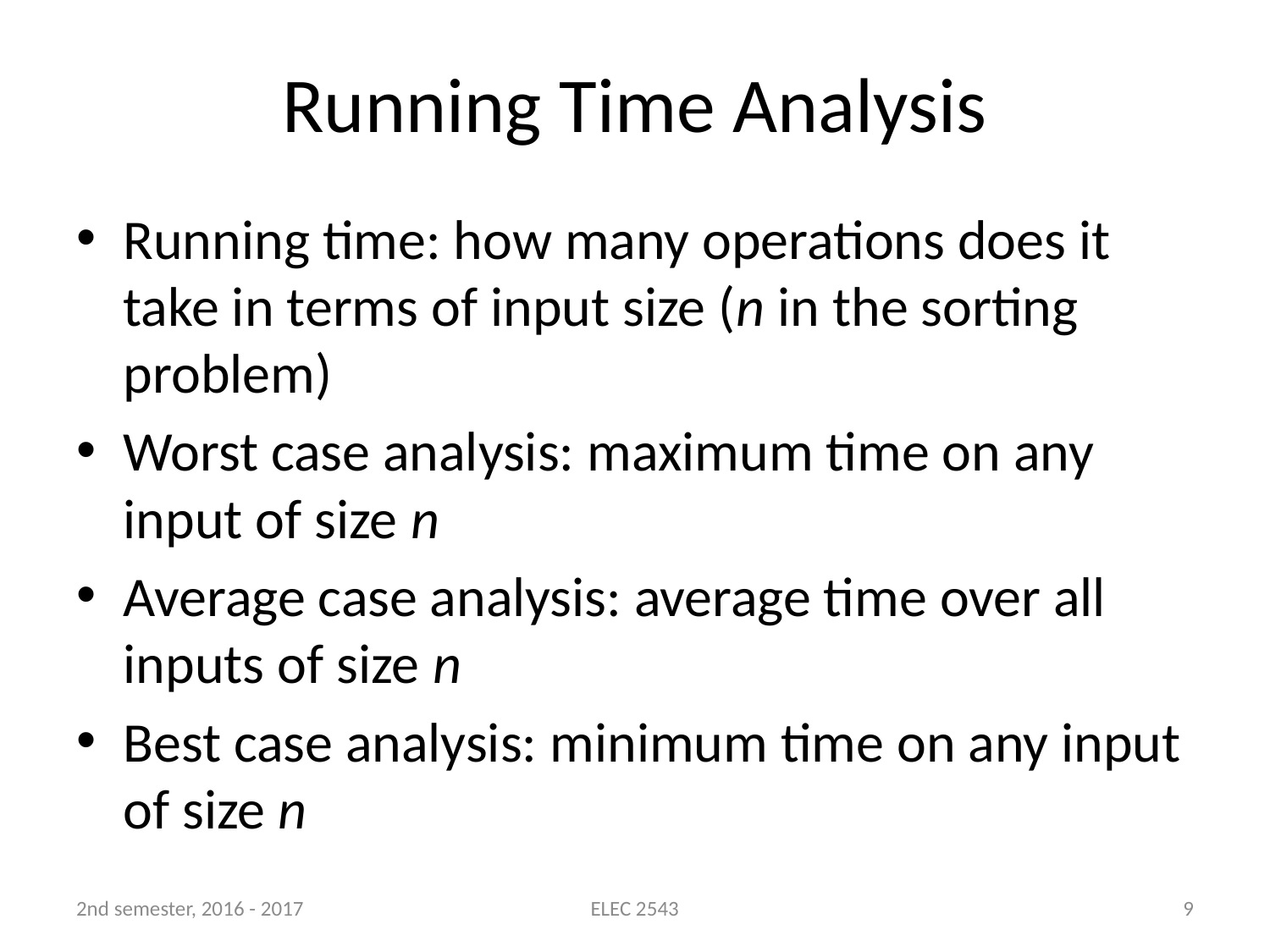

# Running Time Analysis
Running time: how many operations does it take in terms of input size (n in the sorting problem)
Worst case analysis: maximum time on any input of size n
Average case analysis: average time over all inputs of size n
Best case analysis: minimum time on any input of size n
2nd semester, 2016 - 2017
ELEC 2543
9